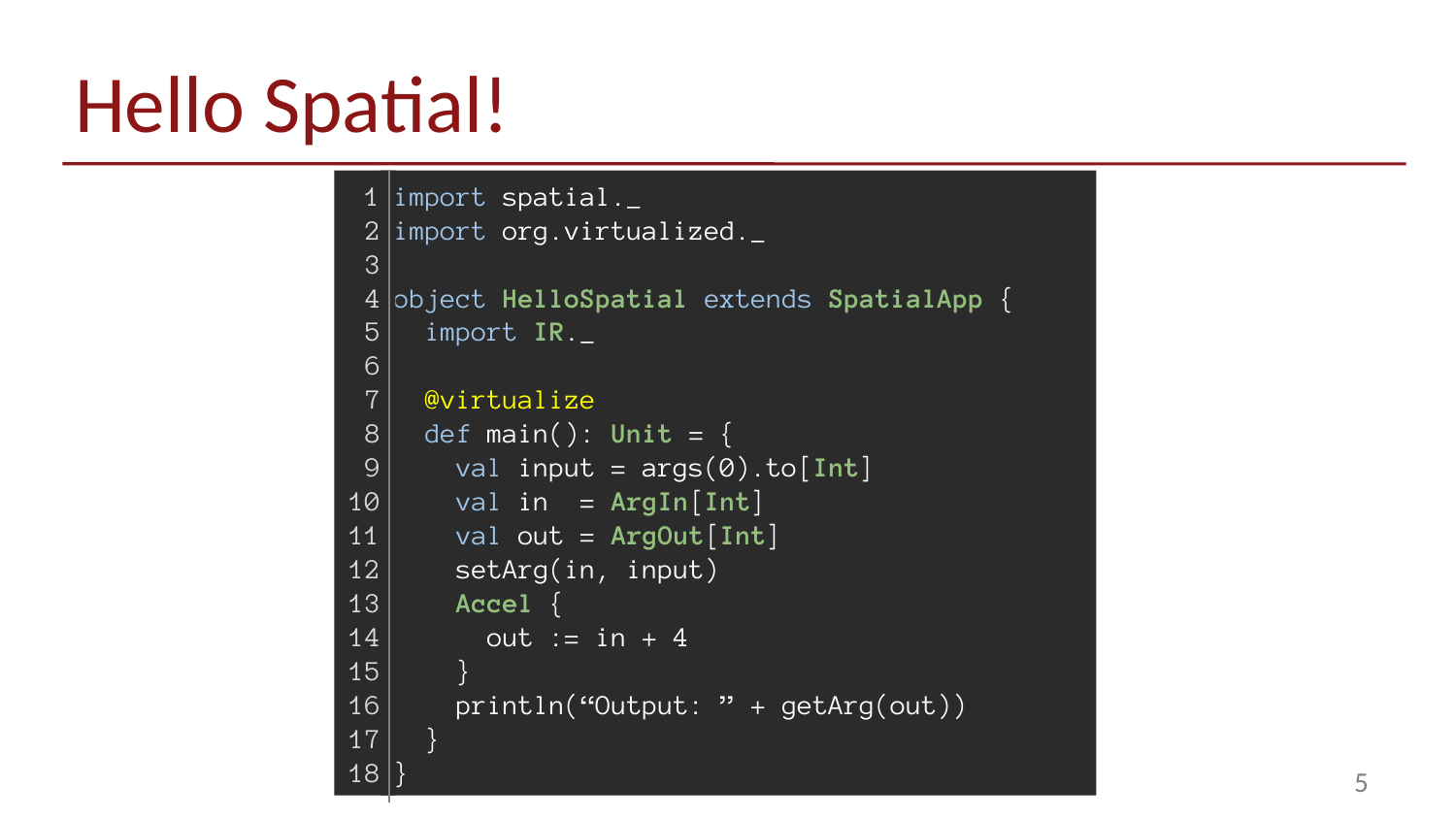

# Hello Spatial!
1
2
3
4
5
6
7
8
9
10
11
12
13
14
15
16
17
18
import spatial._
import org.virtualized._

object HelloSpatial extends SpatialApp {
  import IR._

  @virtualize
  def main(): Unit = {
    val input = args(0).to[Int]
    val in  = ArgIn[Int]
    val out = ArgOut[Int]
    setArg(in, input)
    Accel {
      out := in + 4
    }
    println(“Output: ” + getArg(out))
  }
}
5